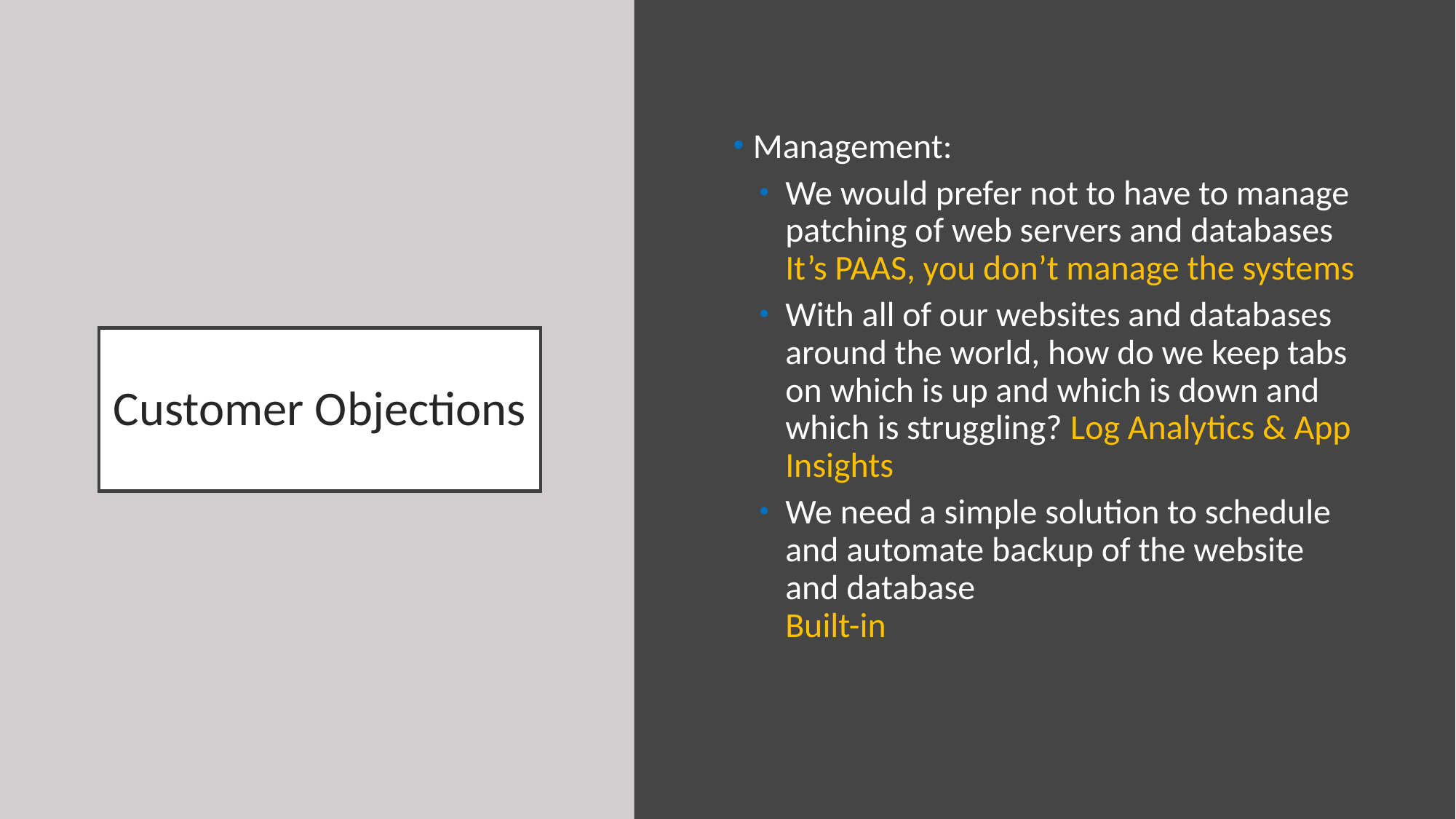

Management:
We would prefer not to have to manage patching of web servers and databases
It’s PAAS, you don’t manage the systems
With all of our websites and databases around the world, how do we keep tabs on which is up and which is down and which is struggling? Log Analytics & App Insights
We need a simple solution to schedule and automate backup of the website and database
Built-in

# Customer Objections